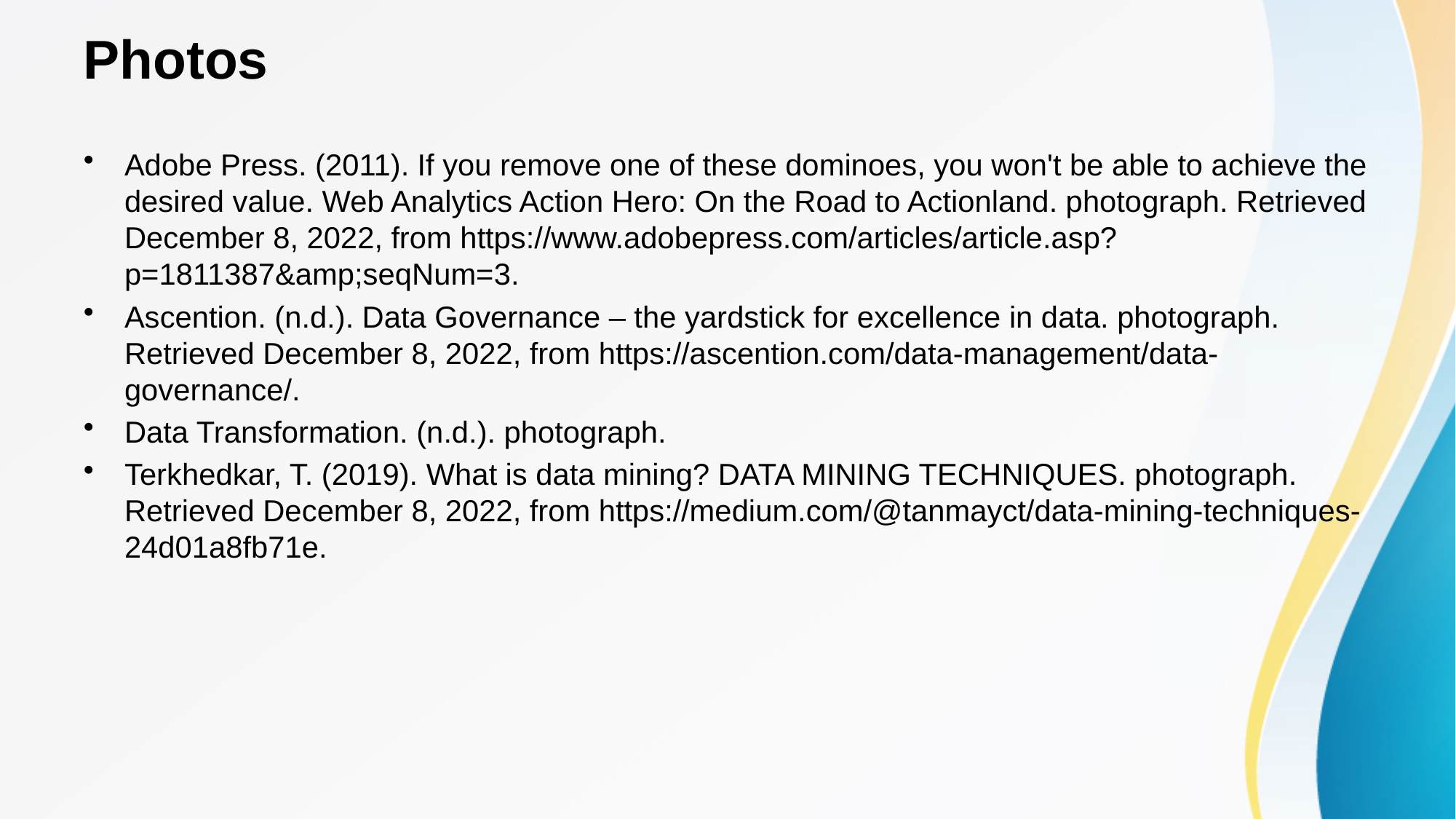

# Photos
Adobe Press. (2011). If you remove one of these dominoes, you won't be able to achieve the desired value. Web Analytics Action Hero: On the Road to Actionland. photograph. Retrieved December 8, 2022, from https://www.adobepress.com/articles/article.asp?p=1811387&amp;seqNum=3.
Ascention. (n.d.). Data Governance – the yardstick for excellence in data. photograph. Retrieved December 8, 2022, from https://ascention.com/data-management/data-governance/.
Data Transformation. (n.d.). photograph.
Terkhedkar, T. (2019). What is data mining? DATA MINING TECHNIQUES. photograph. Retrieved December 8, 2022, from https://medium.com/@tanmayct/data-mining-techniques-24d01a8fb71e.